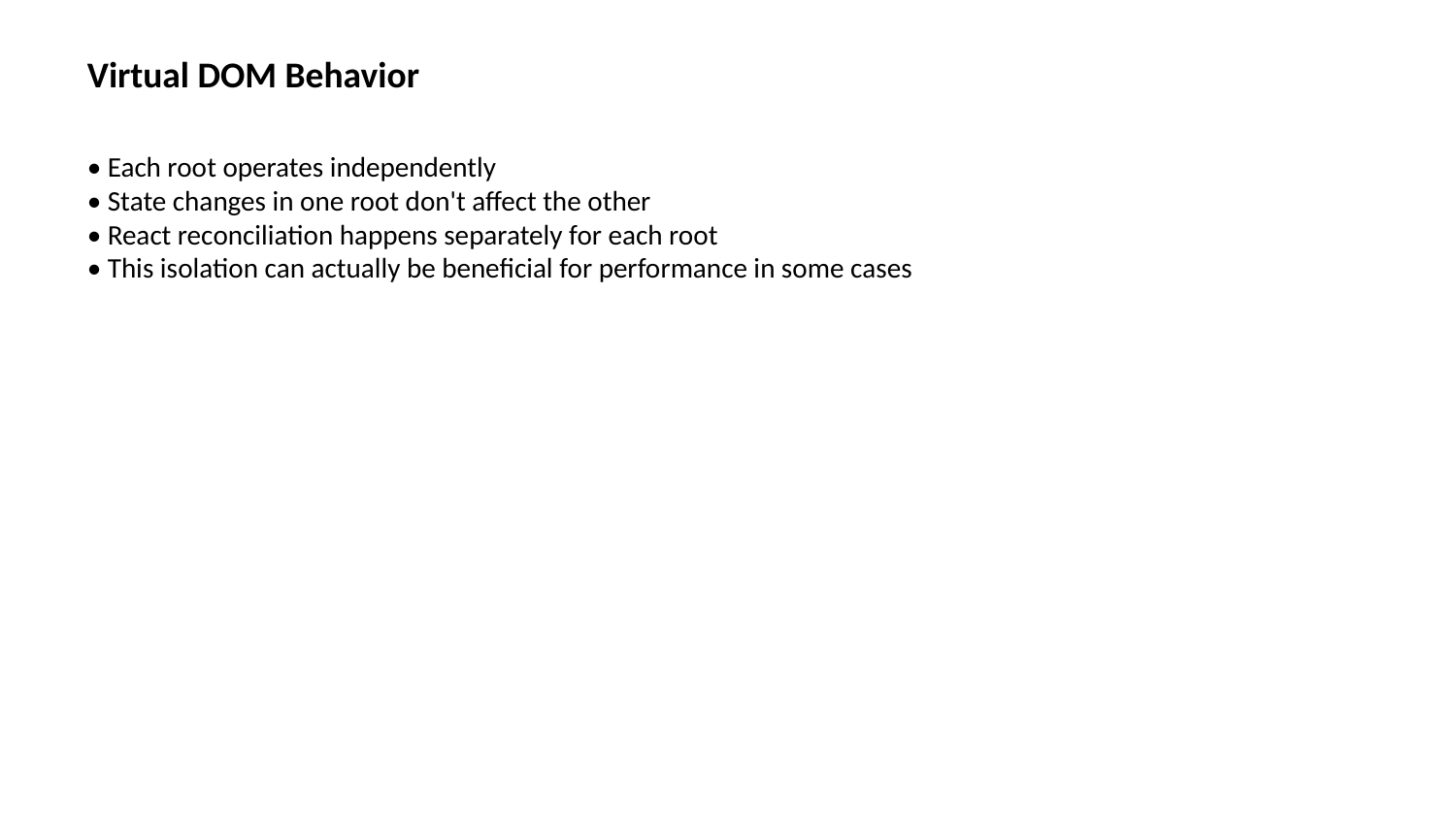

Virtual DOM Behavior
• Each root operates independently
• State changes in one root don't affect the other
• React reconciliation happens separately for each root
• This isolation can actually be beneficial for performance in some cases